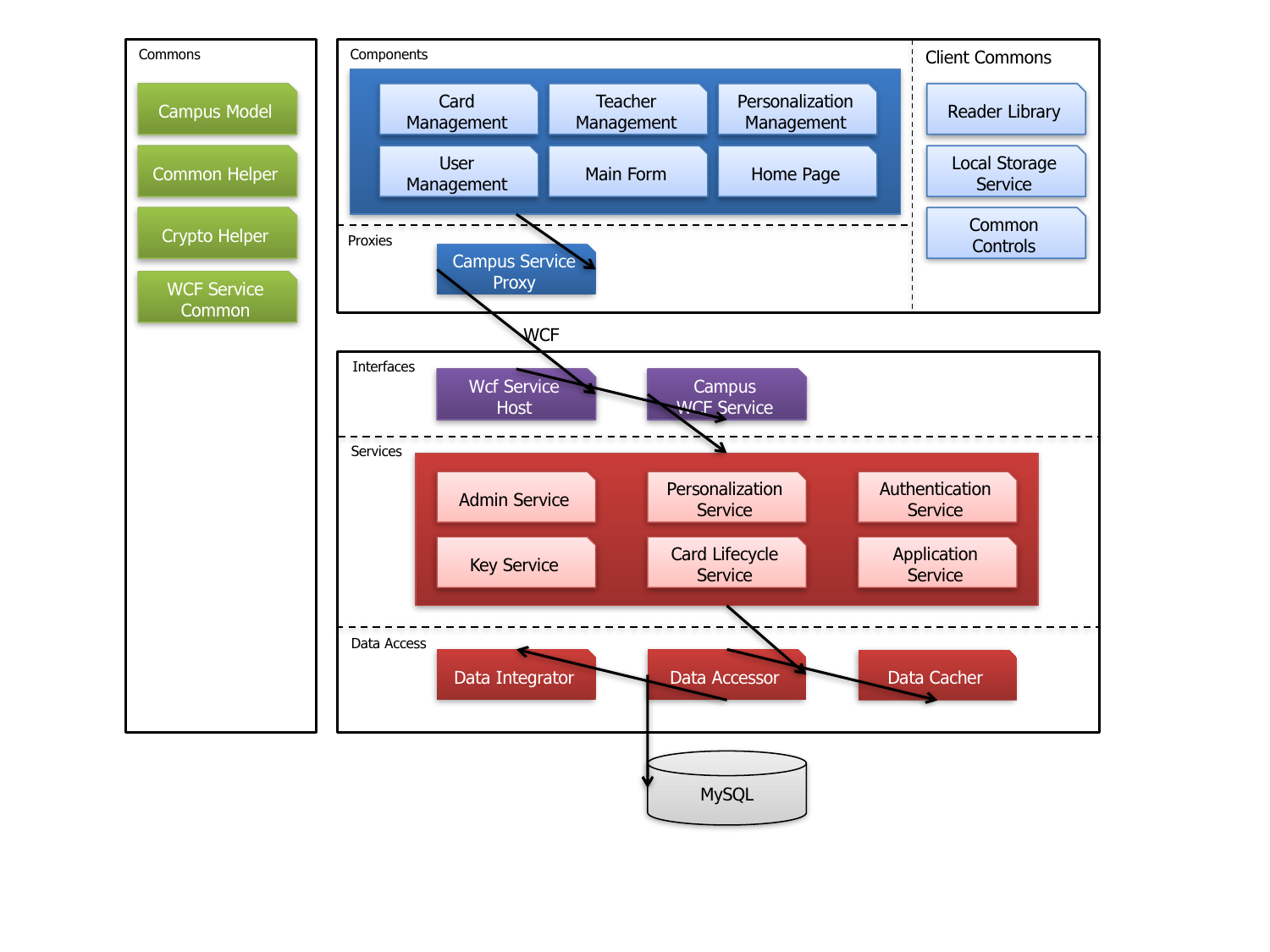

Commons
Client Commons

Components

Campus Model
Card Management
Teacher Management
Personalization Management
Reader Library
Common Helper
User Management
Main Form
Home Page
Local Storage Service
Crypto Helper
Common Controls
Proxies
Campus Service Proxy
WCF Service Common
WCF

Interfaces
Wcf Service Host
Campus
WCF Service
Services

Admin Service
Personalization Service
Authentication Service
Key Service
Card Lifecycle Service
Application Service
Data Access
Data Integrator
Data Accessor
Data Cacher

MySQL